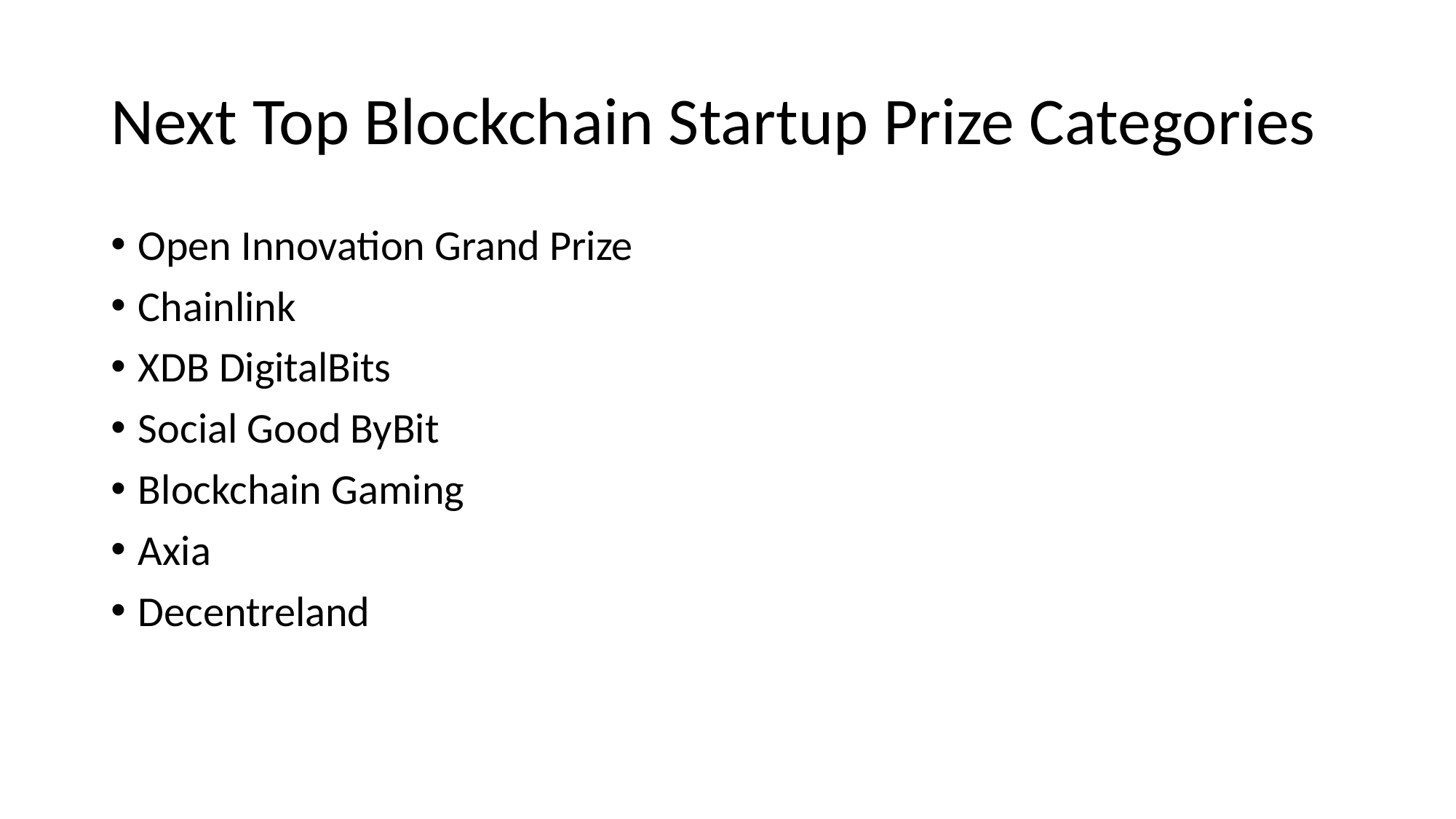

# Next Top Blockchain Startup Prize Categories
Open Innovation Grand Prize
Chainlink
XDB DigitalBits
Social Good ByBit
Blockchain Gaming
Axia
Decentreland